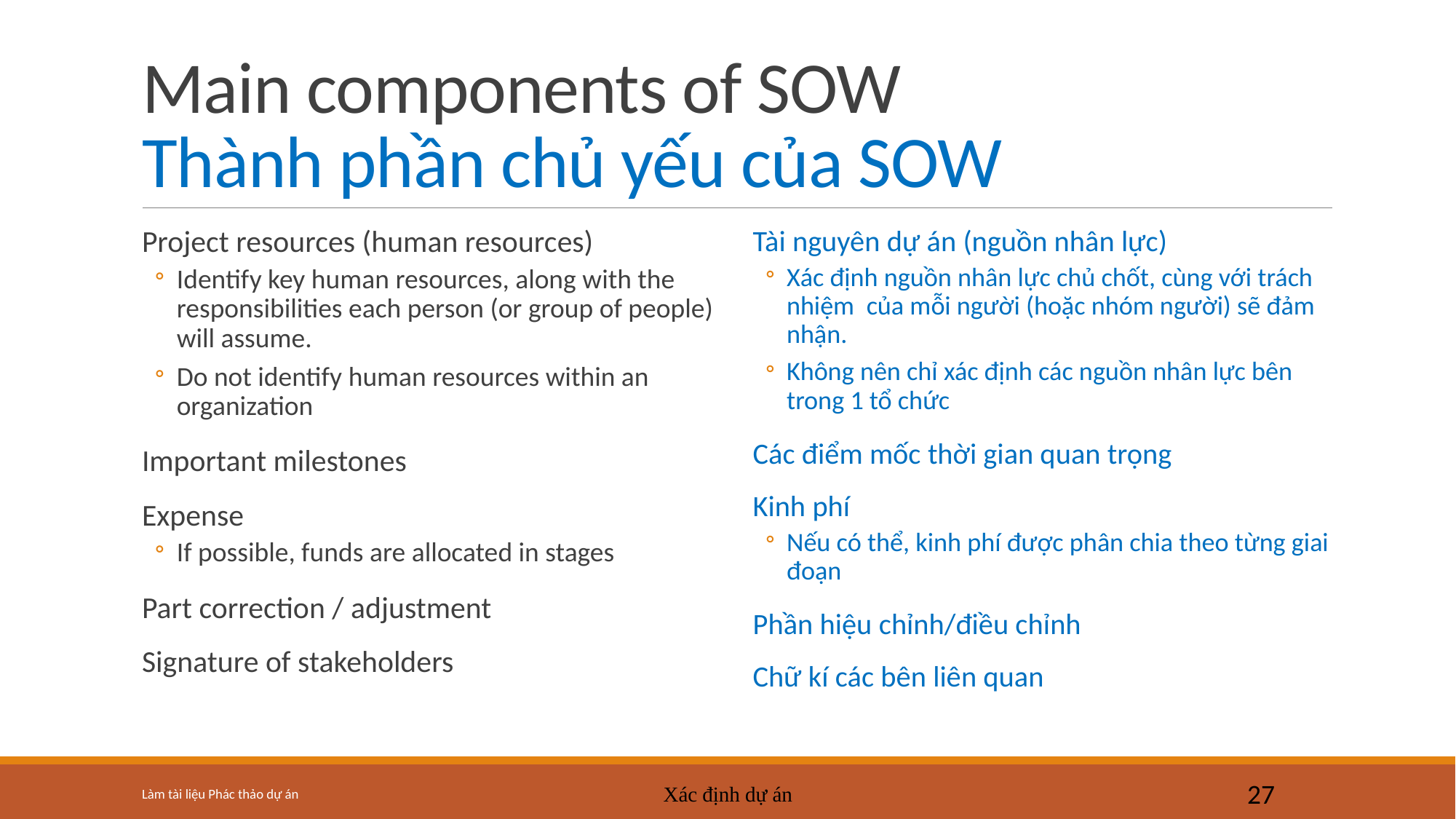

# Main components of SOW Thành phần chủ yếu của SOW
Project resources (human resources)
Identify key human resources, along with the responsibilities each person (or group of people) will assume.
Do not identify human resources within an organization
Important milestones
Expense
If possible, funds are allocated in stages
Part correction / adjustment
Signature of stakeholders
Tài nguyên dự án (nguồn nhân lực)
Xác định nguồn nhân lực chủ chốt, cùng với trách nhiệm  của mỗi người (hoặc nhóm người) sẽ đảm nhận.
Không nên chỉ xác định các nguồn nhân lực bên trong 1 tổ chức
Các điểm mốc thời gian quan trọng
Kinh phí
Nếu có thể, kinh phí được phân chia theo từng giai đoạn
Phần hiệu chỉnh/điều chỉnh
Chữ kí các bên liên quan
Làm tài liệu Phác thảo dự án
Xác định dự án
27